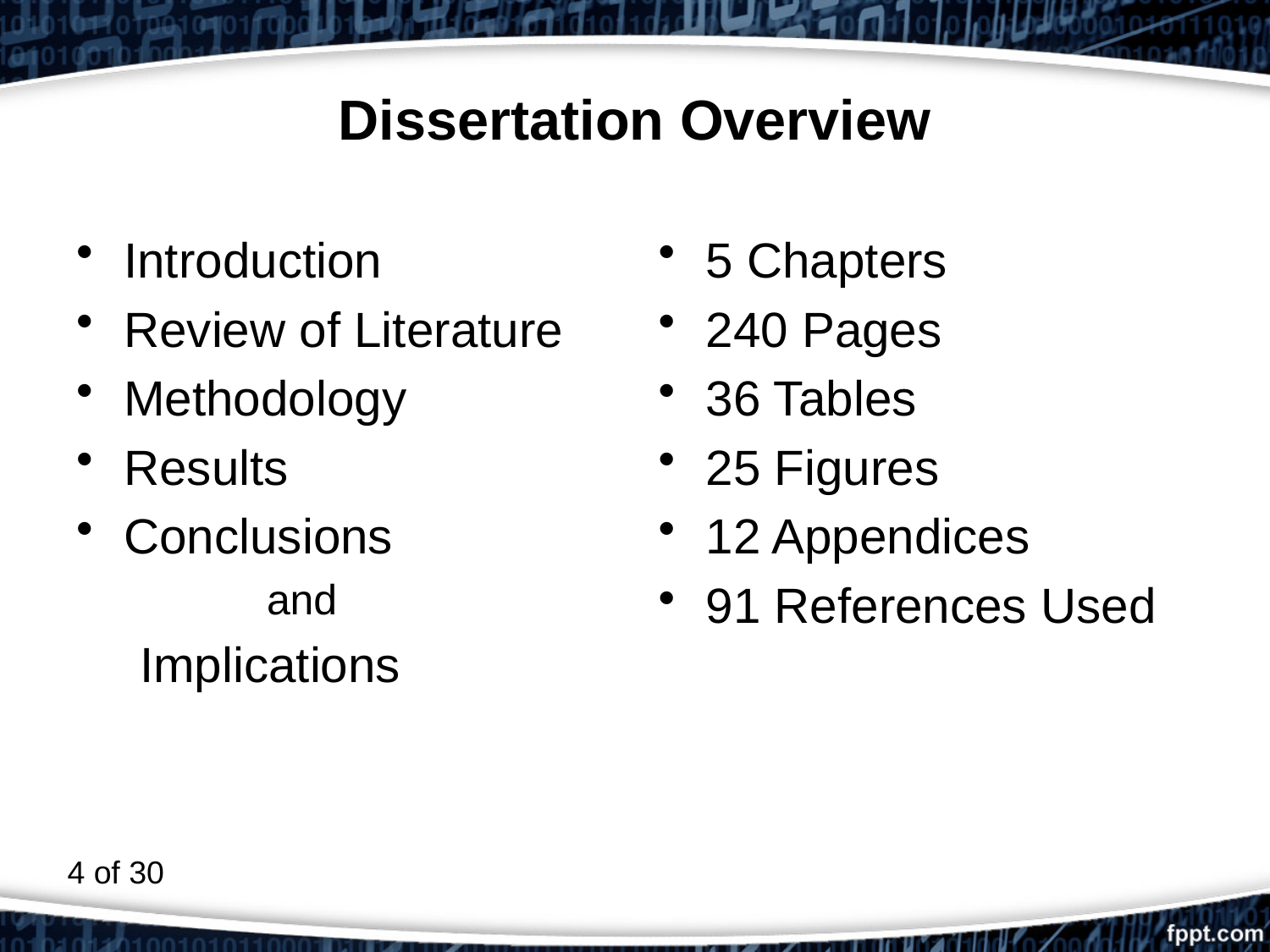

# Dissertation Overview
Introduction
Review of Literature
Methodology
Results
Conclusions
	and
Implications
5 Chapters
240 Pages
36 Tables
25 Figures
12 Appendices
91 References Used

4 of 30